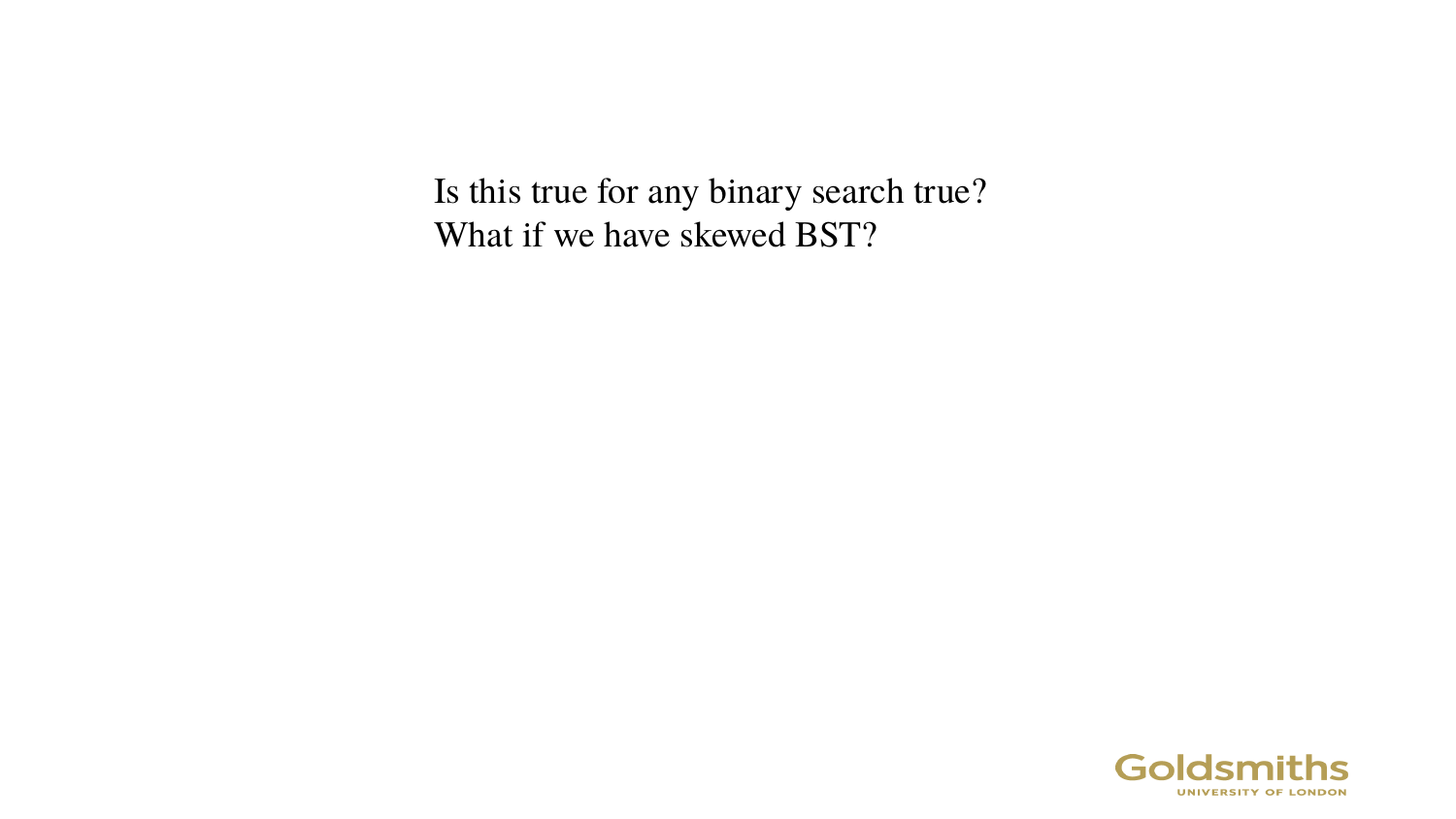

Is this true for any binary search true?
What if we have skewed BST?